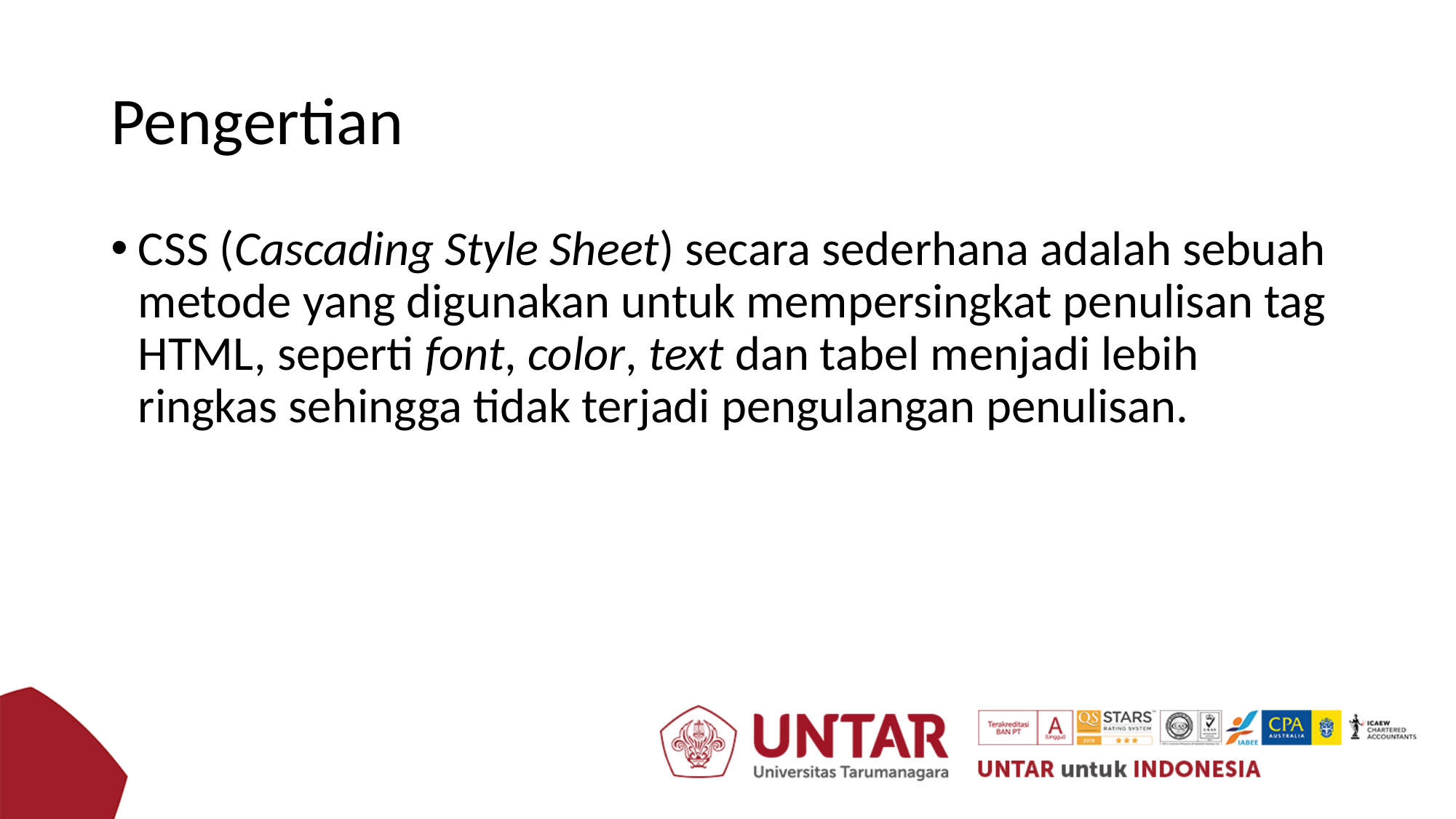

# Pengertian
CSS (Cascading Style Sheet) secara sederhana adalah sebuah metode yang digunakan untuk mempersingkat penulisan tag HTML, seperti font, color, text dan tabel menjadi lebih ringkas sehingga tidak terjadi pengulangan penulisan.